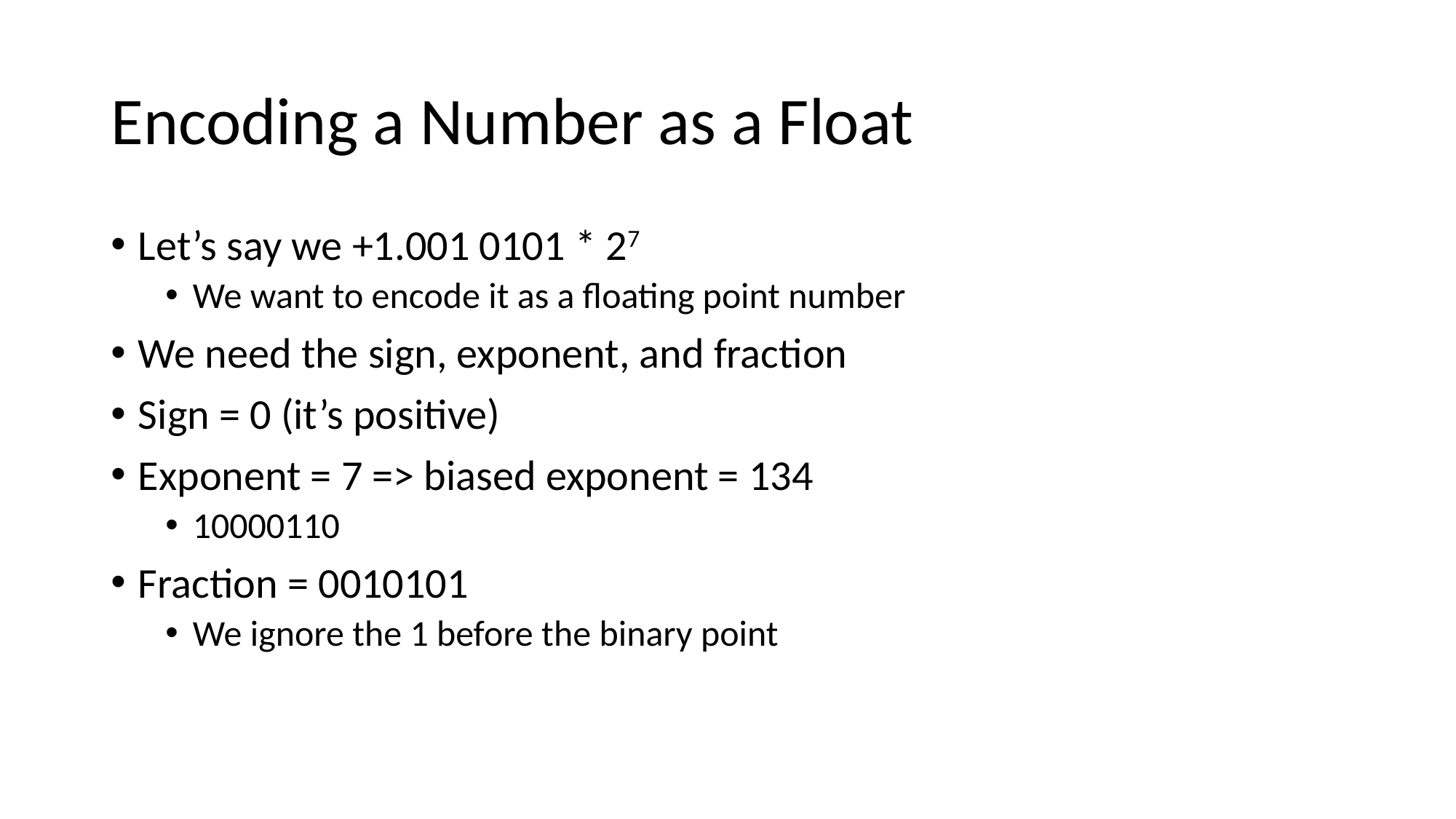

# Encoding a Number as a Float
Let’s say we +1.001 0101 * 27
We want to encode it as a floating point number
We need the sign, exponent, and fraction
Sign = 0 (it’s positive)
Exponent = 7 => biased exponent = 134
10000110
Fraction = 0010101
We ignore the 1 before the binary point